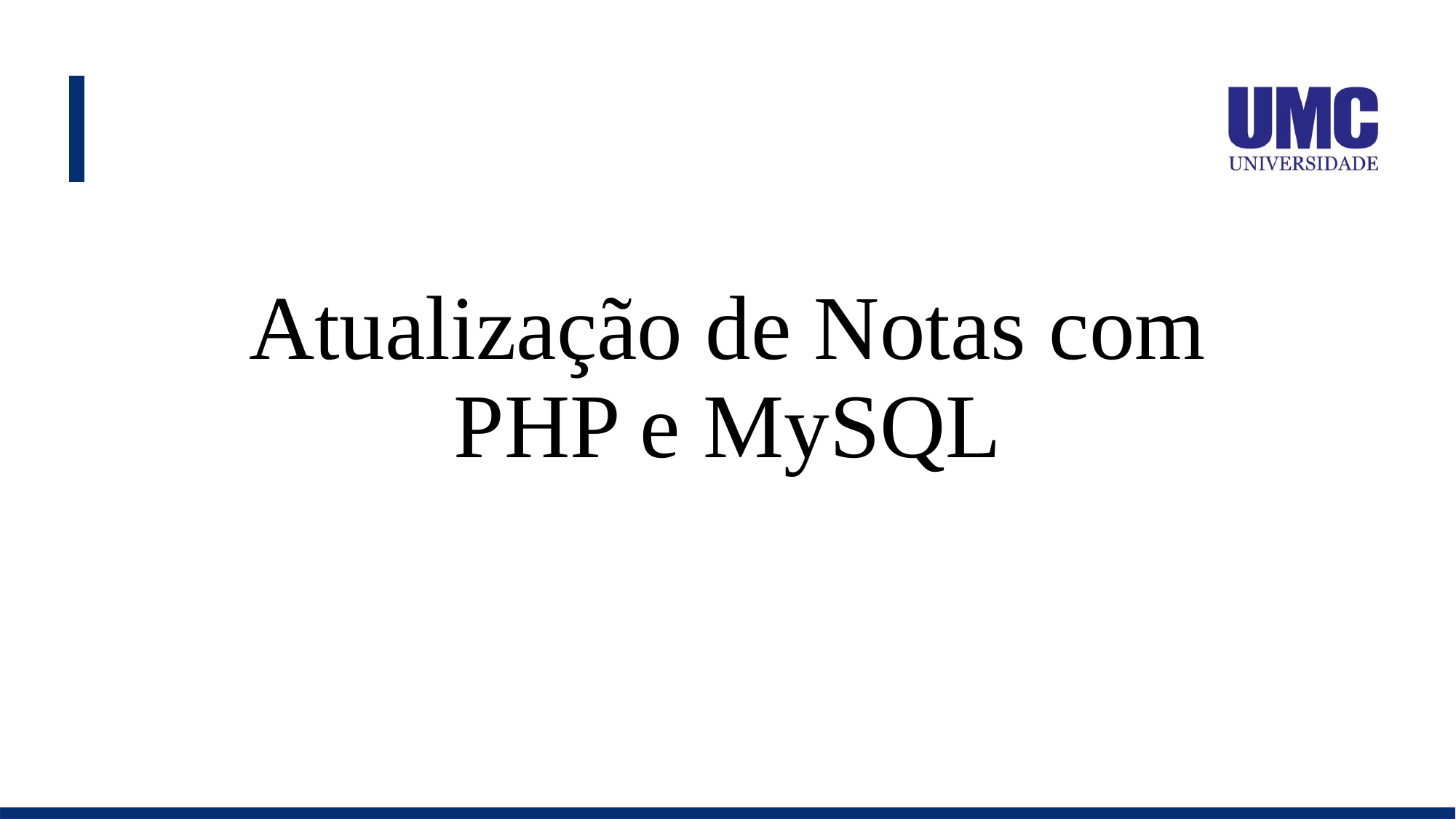

# Atualização de Notas com PHP e MySQL